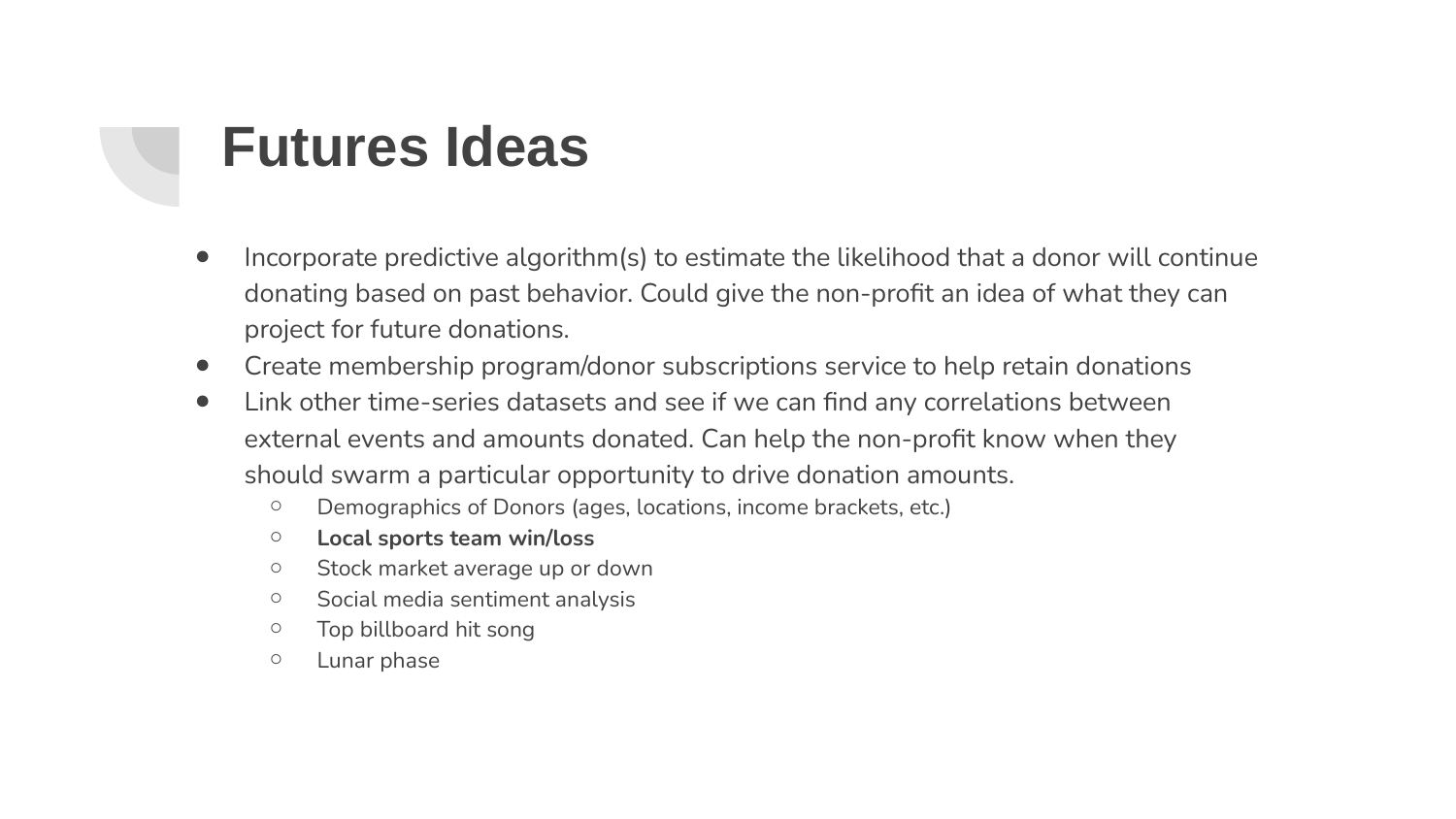

# Futures Ideas
Incorporate predictive algorithm(s) to estimate the likelihood that a donor will continue donating based on past behavior. Could give the non-profit an idea of what they can project for future donations.
Create membership program/donor subscriptions service to help retain donations
Link other time-series datasets and see if we can find any correlations between external events and amounts donated. Can help the non-profit know when they should swarm a particular opportunity to drive donation amounts.
Demographics of Donors (ages, locations, income brackets, etc.)
Local sports team win/loss
Stock market average up or down
Social media sentiment analysis
Top billboard hit song
Lunar phase